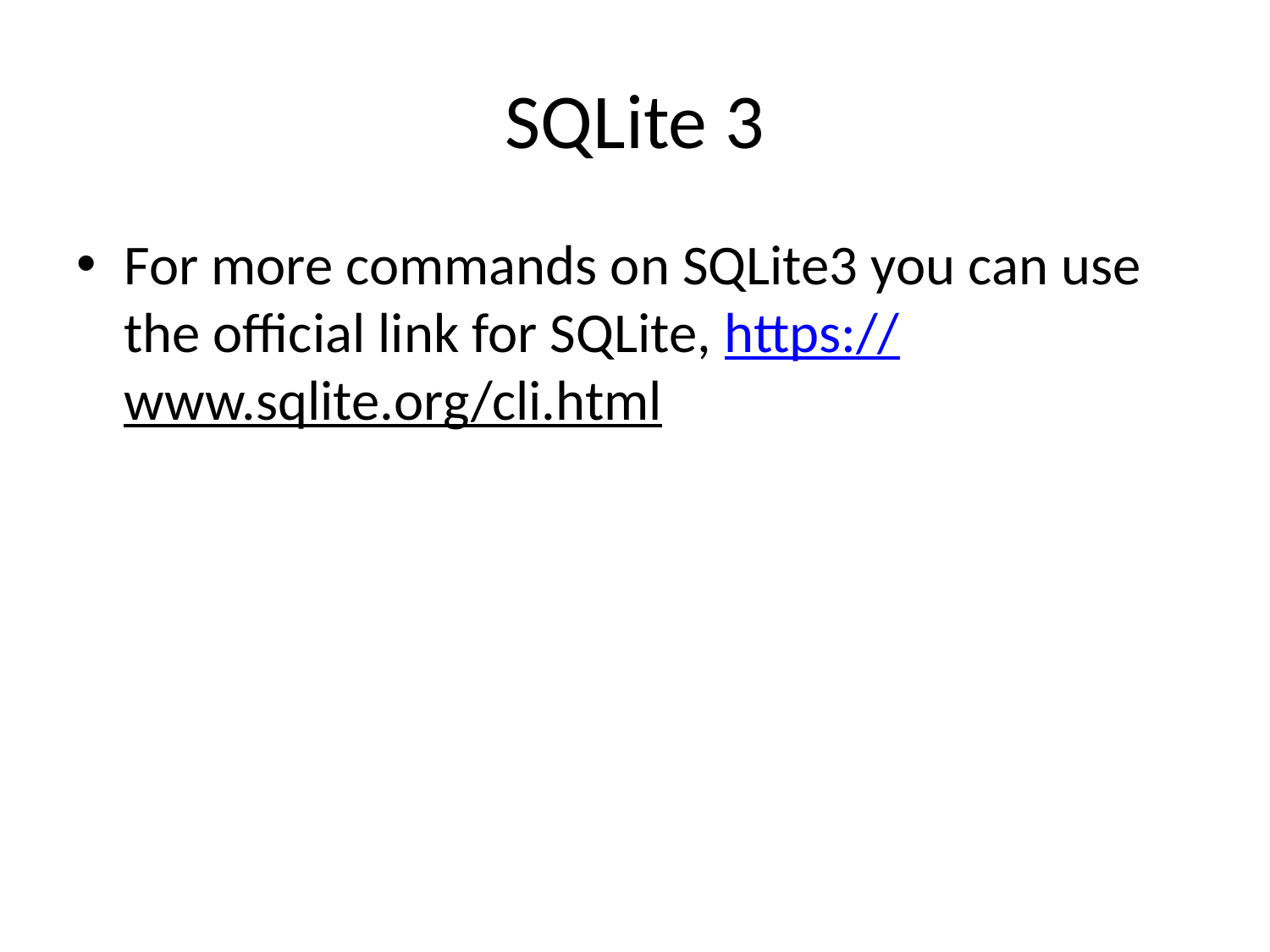

# SQLite 3
For more commands on SQLite3 you can use the official link for SQLite, https://www.sqlite.org/cli.html